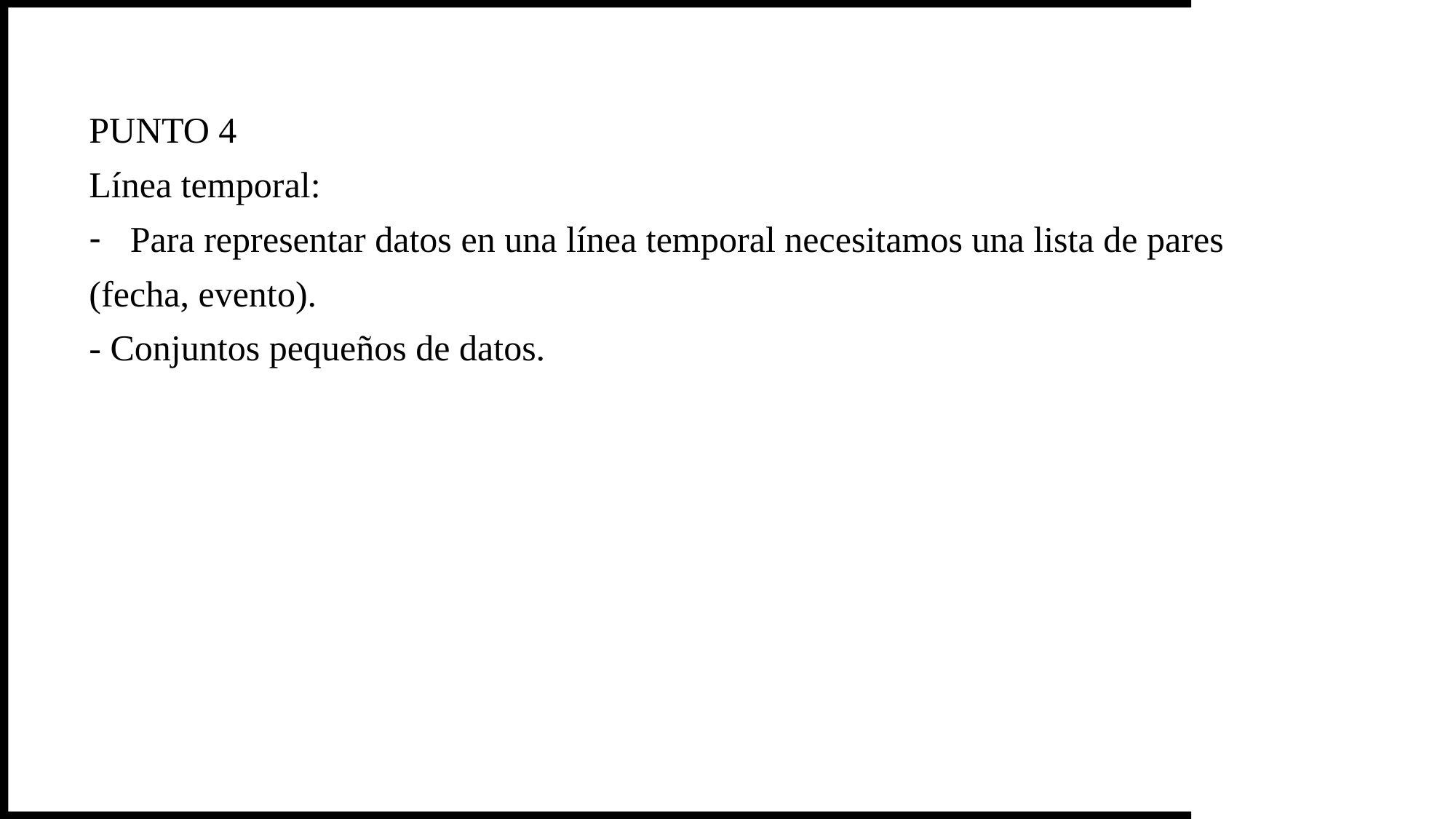

PUNTO 4
Línea temporal:
Para representar datos en una línea temporal necesitamos una lista de pares
(fecha, evento).
- Conjuntos pequeños de datos.